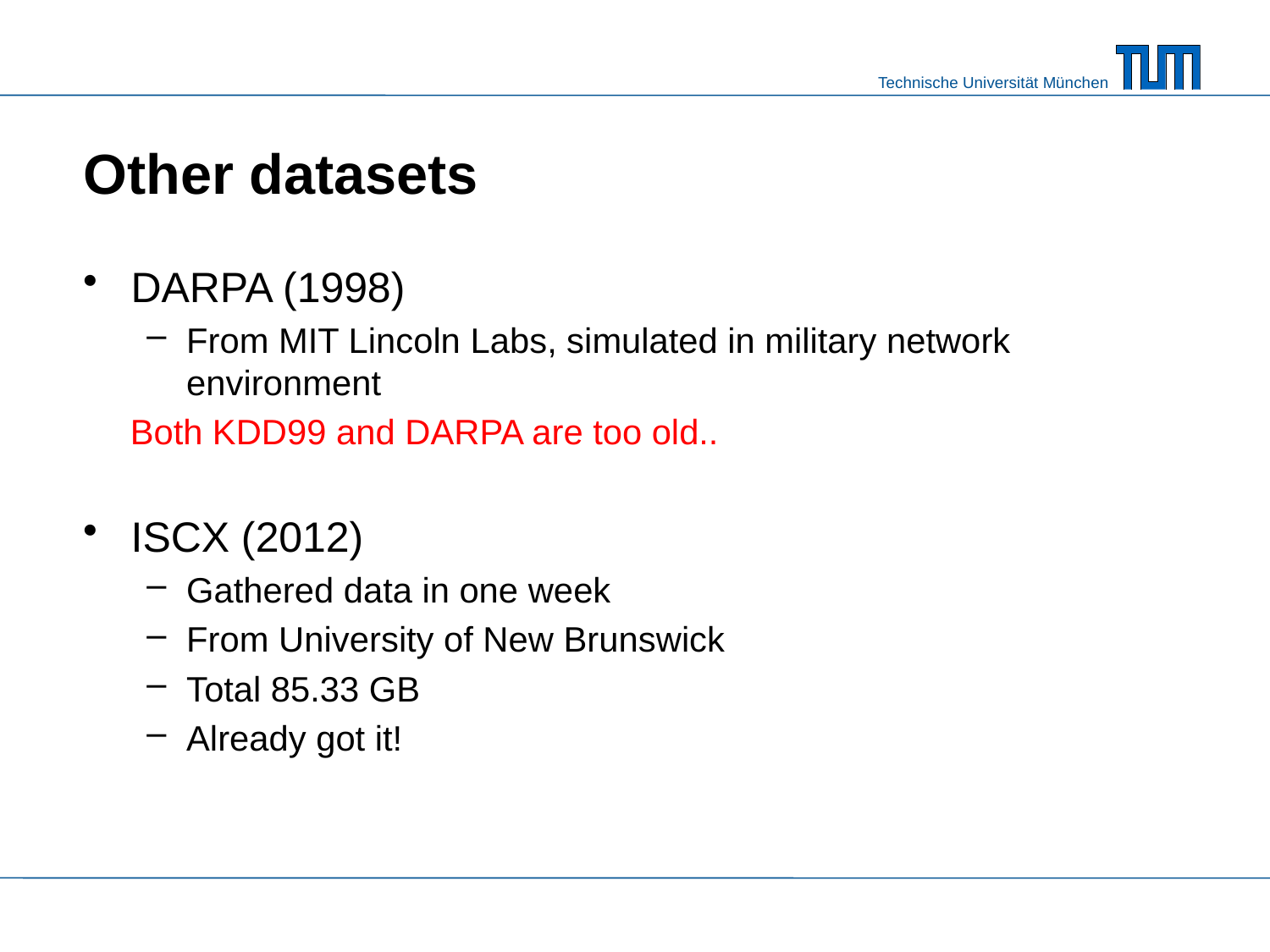

# Other datasets
DARPA (1998)
From MIT Lincoln Labs, simulated in military network environment
    Both KDD99 and DARPA are too old..

ISCX (2012)
Gathered data in one week
From University of New Brunswick
Total 85.33 GB
Already got it!